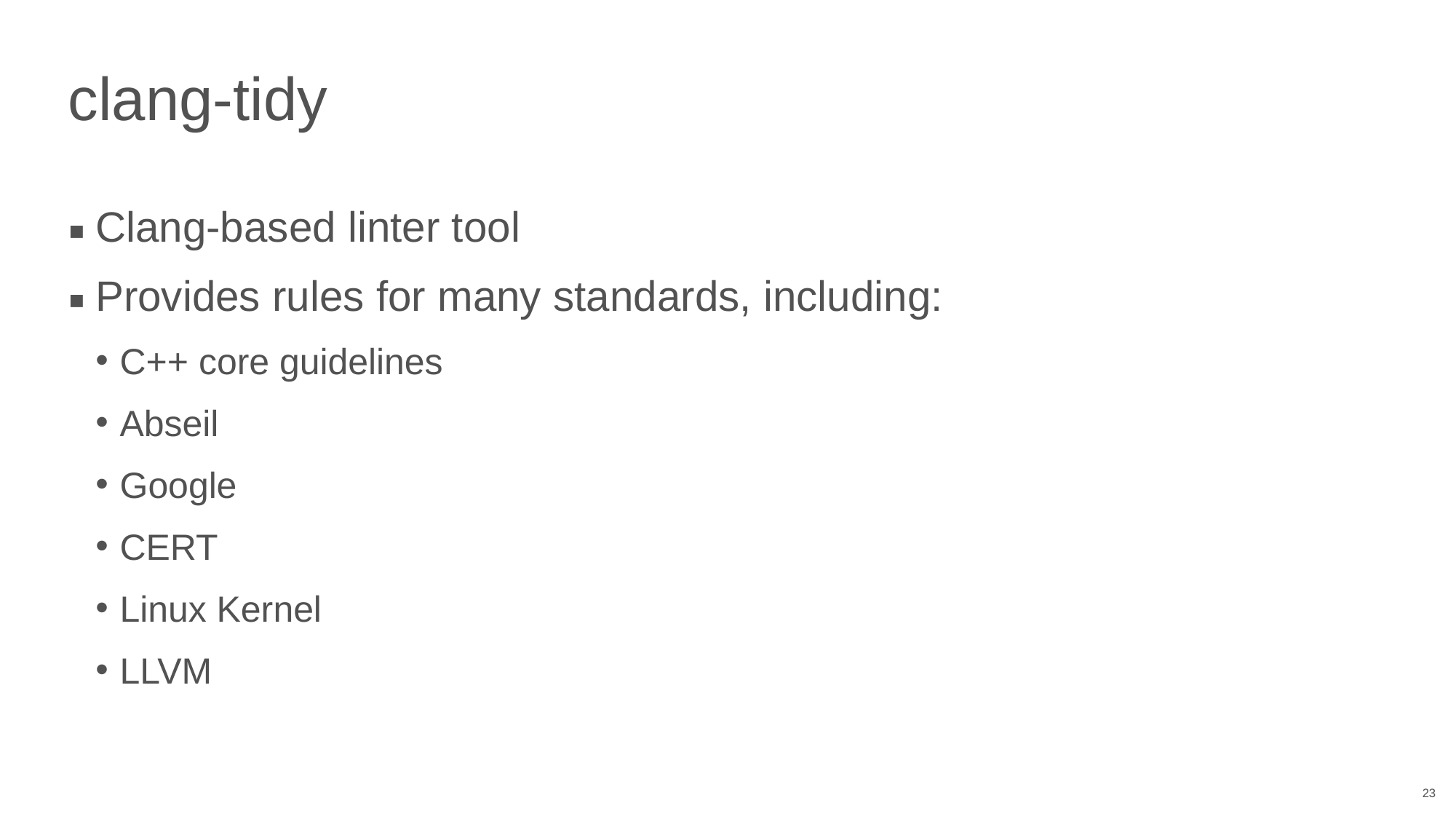

# clang-tidy
Clang-based linter tool
Provides rules for many standards, including:
C++ core guidelines
Abseil
Google
CERT
Linux Kernel
LLVM